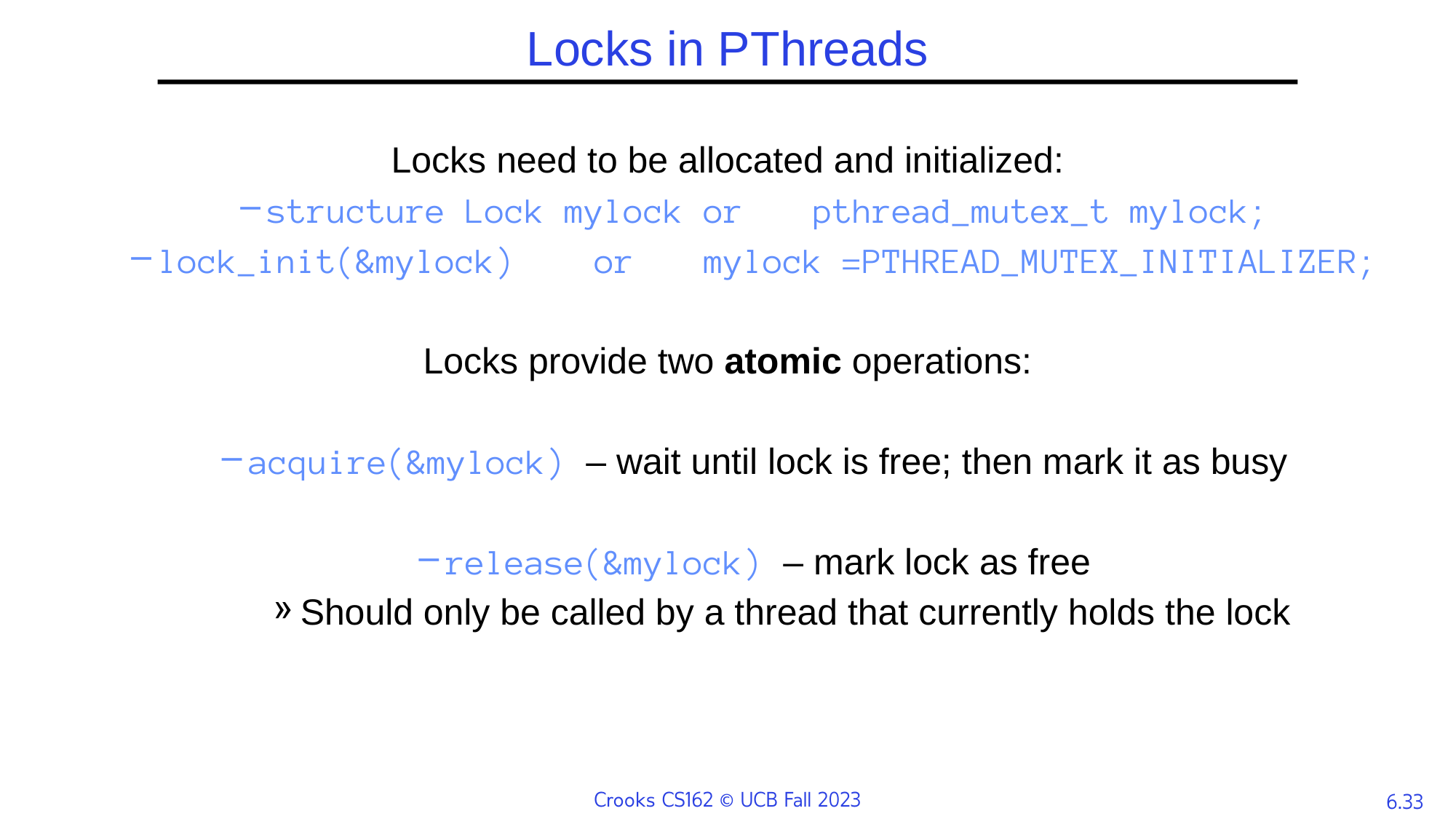

# Locks in PThreads

Locks need to be allocated and initialized:
structure Lock mylock	or	pthread_mutex_t mylock;
lock_init(&mylock)  	or 	mylock =PTHREAD_MUTEX_INITIALIZER;

Locks provide two atomic operations:

acquire(&mylock) – wait until lock is free; then mark it as busy

release(&mylock) – mark lock as free
Should only be called by a thread that currently holds the lock